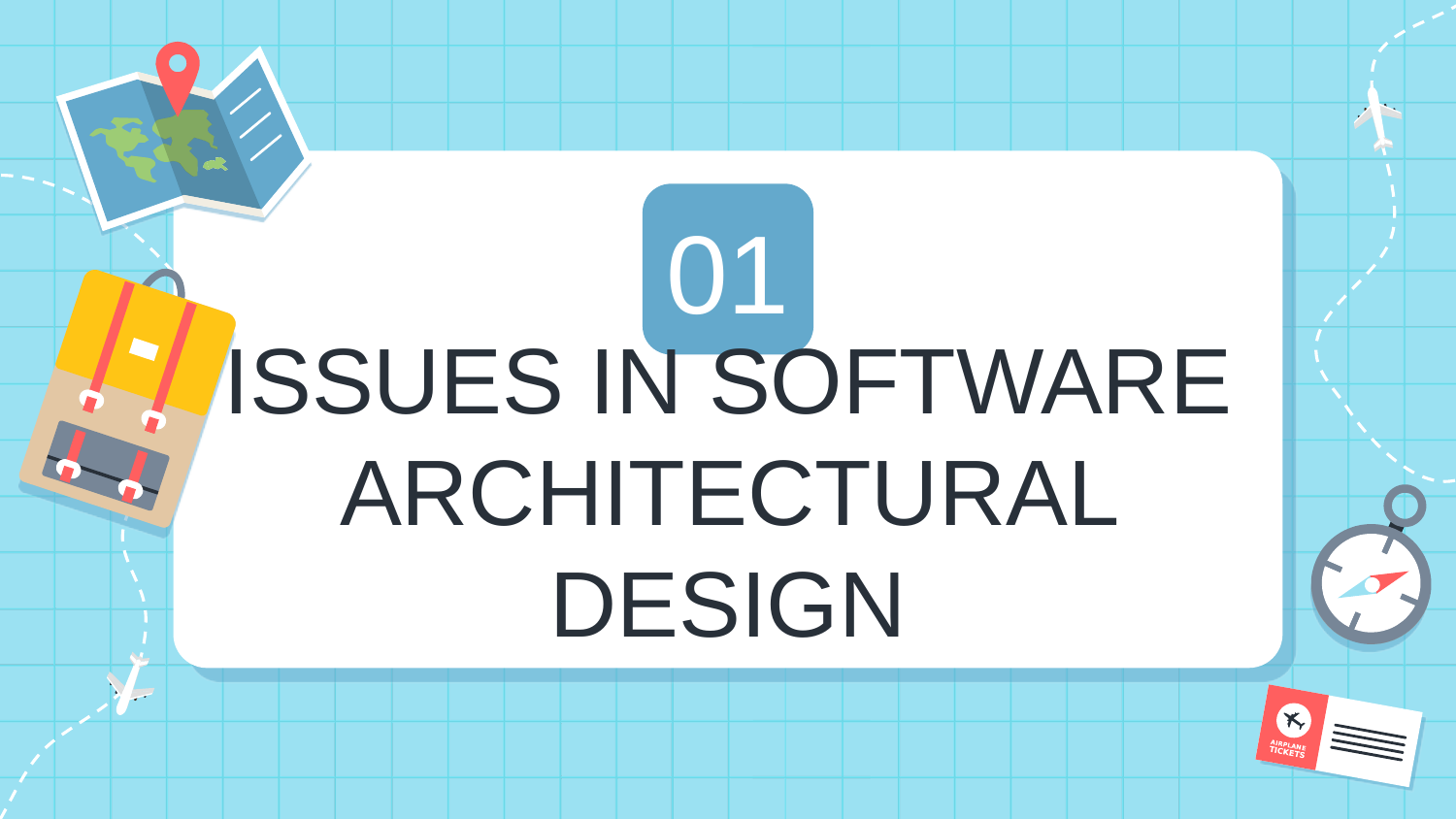

01
# ISSUES IN SOFTWARE ARCHITECTURAL DESIGN